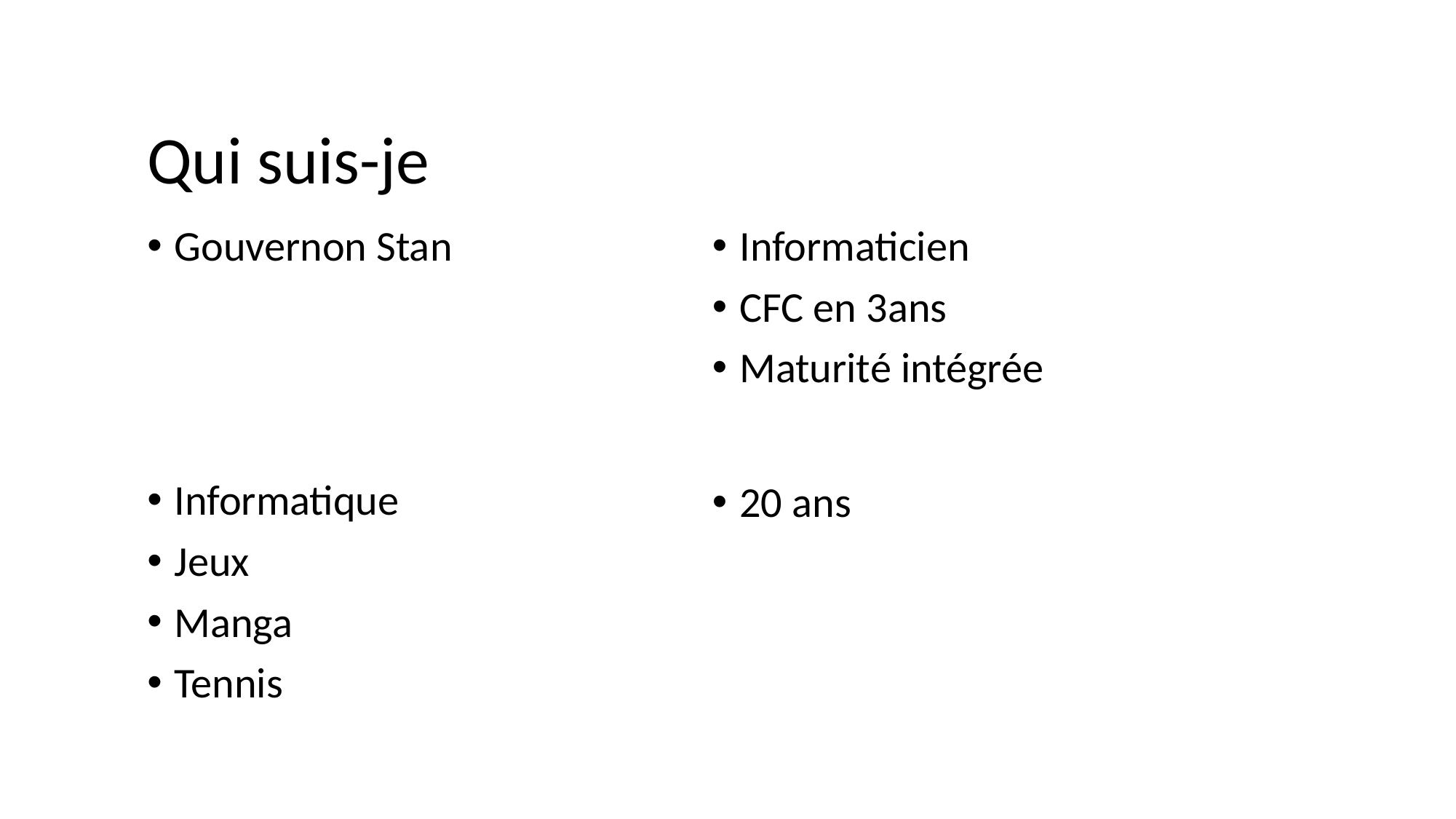

Qui suis-je
Gouvernon Stan
Informaticien
CFC en 3ans
Maturité intégrée
Informatique
Jeux
Manga
Tennis
20 ans